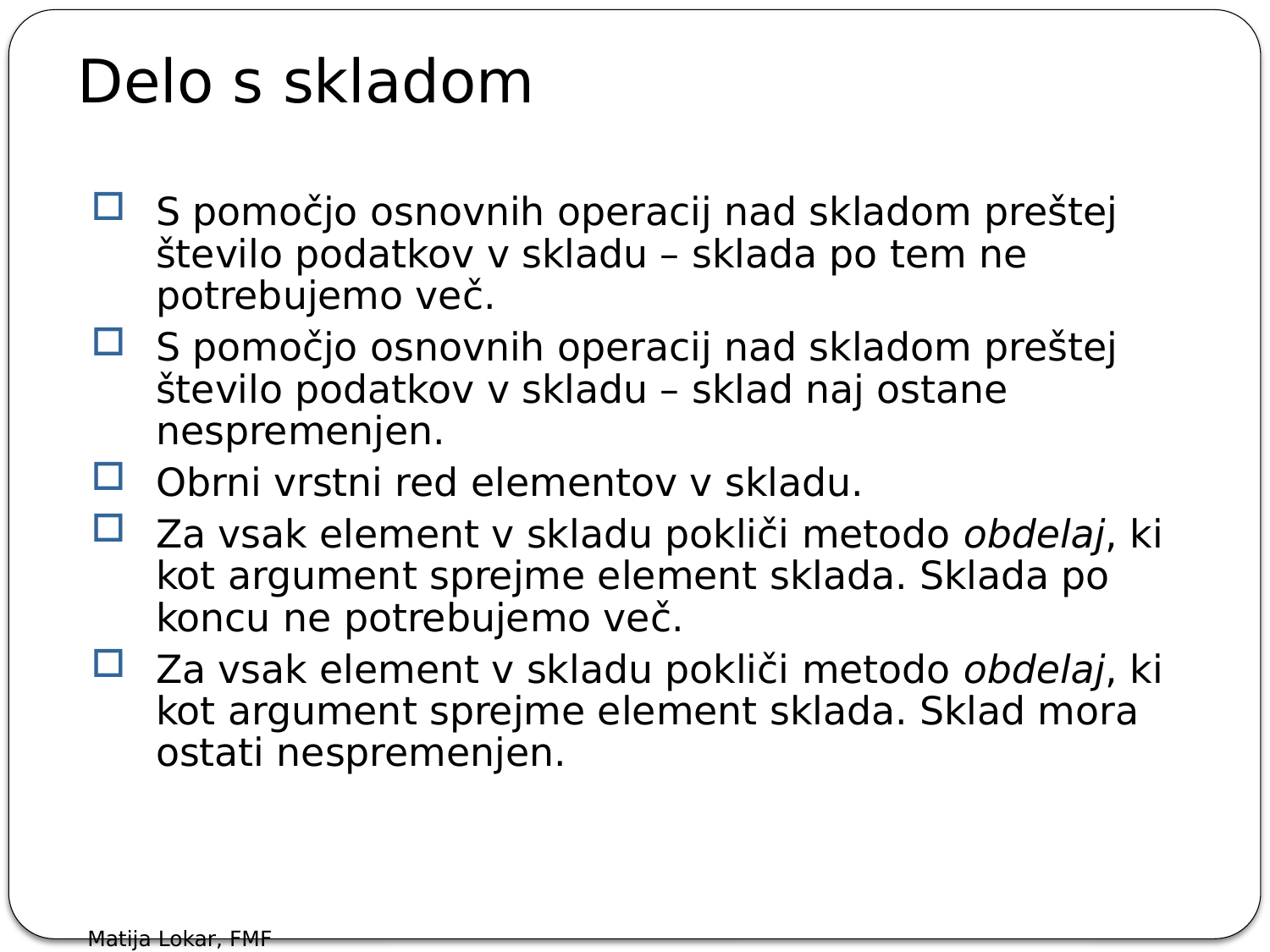

Delo s skladom
S pomočjo osnovnih operacij nad skladom preštej število podatkov v skladu – sklada po tem ne potrebujemo več.
S pomočjo osnovnih operacij nad skladom preštej število podatkov v skladu – sklad naj ostane nespremenjen.
Obrni vrstni red elementov v skladu.
Za vsak element v skladu pokliči metodo obdelaj, ki kot argument sprejme element sklada. Sklada po koncu ne potrebujemo več.
Za vsak element v skladu pokliči metodo obdelaj, ki kot argument sprejme element sklada. Sklad mora ostati nespremenjen.

Matija Lokar, FMF